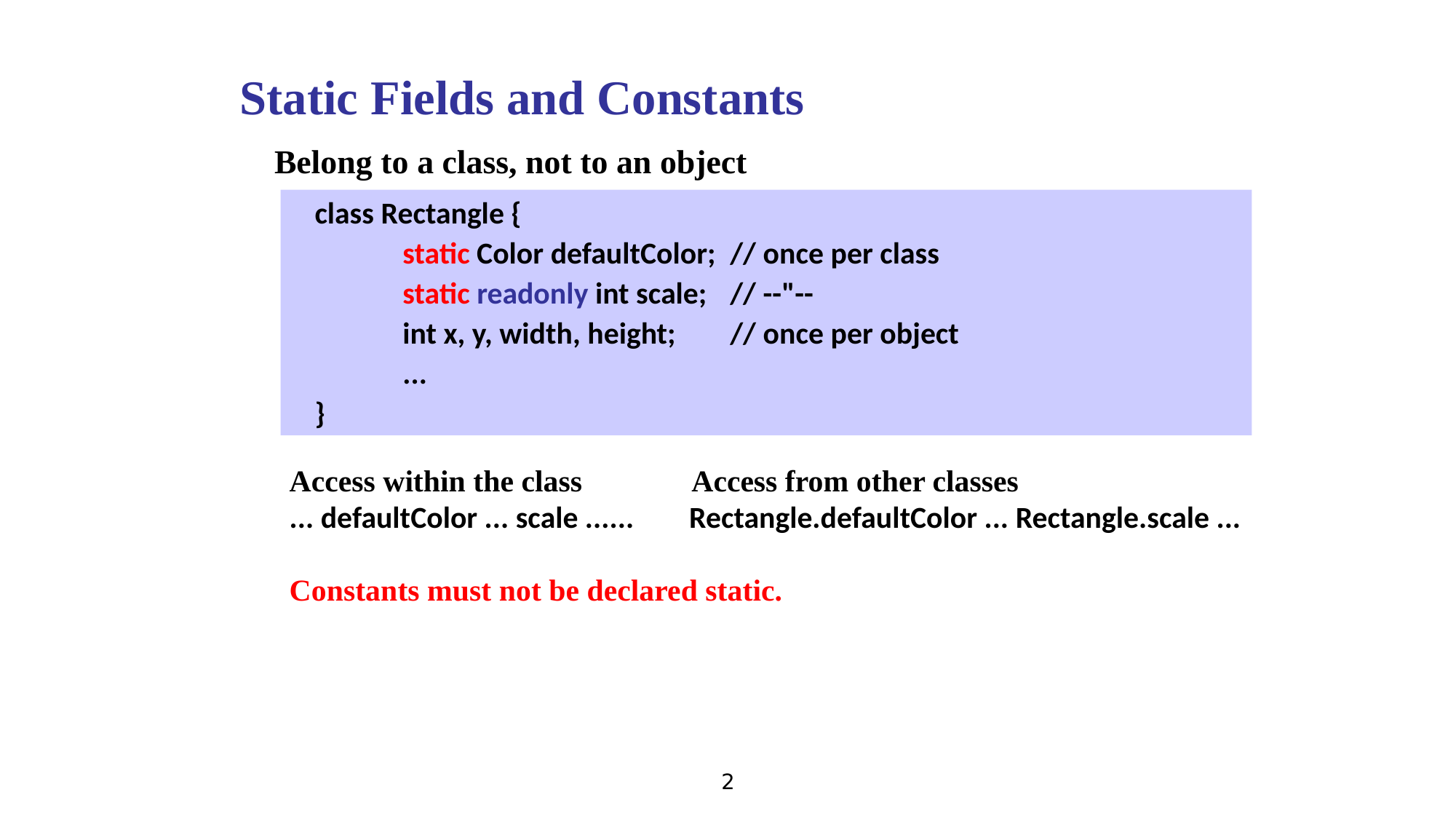

Static Fields and Constants
Belong to a class, not to an object
class Rectangle {
	static Color defaultColor;	// once per class
	static readonly int scale;	// --"--
	int x, y, width, height;	// once per object
	...
}
Access within the class	          Access from other classes
... defaultColor ... scale ......        Rectangle.defaultColor ... Rectangle.scale ...

Constants must not be declared static.
2